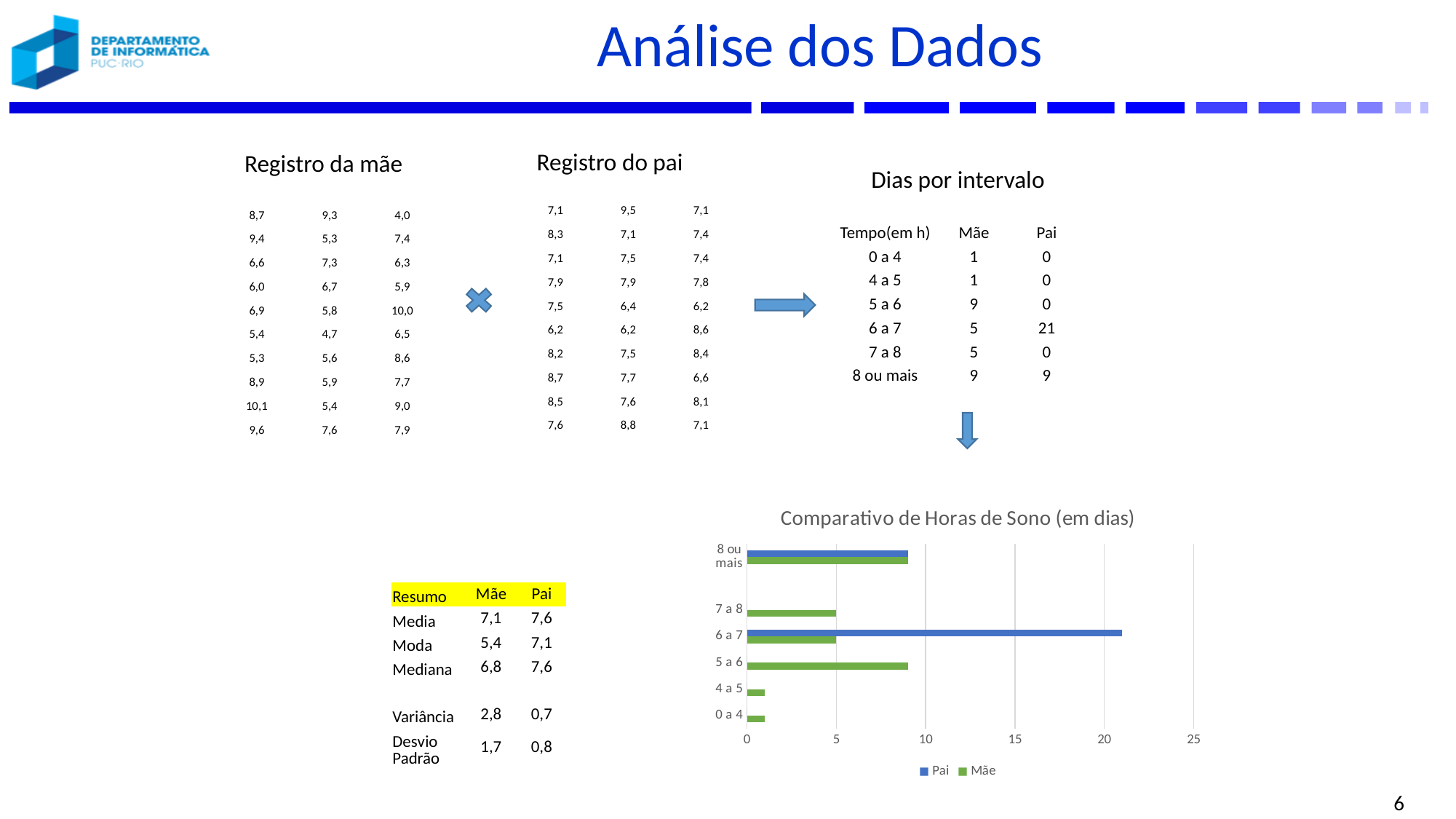

# Análise dos Dados
Registro do pai
Registro da mãe
Dias por intervalo
| 7,1 | 9,5 | 7,1 |
| --- | --- | --- |
| 8,3 | 7,1 | 7,4 |
| 7,1 | 7,5 | 7,4 |
| 7,9 | 7,9 | 7,8 |
| 7,5 | 6,4 | 6,2 |
| 6,2 | 6,2 | 8,6 |
| 8,2 | 7,5 | 8,4 |
| 8,7 | 7,7 | 6,6 |
| 8,5 | 7,6 | 8,1 |
| 7,6 | 8,8 | 7,1 |
| 8,7 | 9,3 | 4,0 |
| --- | --- | --- |
| 9,4 | 5,3 | 7,4 |
| 6,6 | 7,3 | 6,3 |
| 6,0 | 6,7 | 5,9 |
| 6,9 | 5,8 | 10,0 |
| 5,4 | 4,7 | 6,5 |
| 5,3 | 5,6 | 8,6 |
| 8,9 | 5,9 | 7,7 |
| 10,1 | 5,4 | 9,0 |
| 9,6 | 7,6 | 7,9 |
| Tempo(em h) | Mãe | Pai |
| --- | --- | --- |
| 0 a 4 | 1 | 0 |
| 4 a 5 | 1 | 0 |
| 5 a 6 | 9 | 0 |
| 6 a 7 | 5 | 21 |
| 7 a 8 | 5 | 0 |
| 8 ou mais | 9 | 9 |

### Chart: Comparativo de Horas de Sono (em dias)

| Category | Mãe | Pai |
|---|---|---|
| 0 a 4 | 1.0 | 0.0 |
| 4 a 5 | 1.0 | 0.0 |
| 5 a 6 | 9.0 | 0.0 |
| 6 a 7 | 5.0 | 21.0 |
| 7 a 8 | 5.0 | 0.0 |
|  | None | None |
| 8 ou mais | 9.0 | 9.0 |
| Resumo | Mãe | Pai |
| --- | --- | --- |
| Media | 7,1 | 7,6 |
| Moda | 5,4 | 7,1 |
| Mediana | 6,8 | 7,6 |
|  |  |  |
| Variância | 2,8 | 0,7 |
| Desvio Padrão | 1,7 | 0,8 |
6